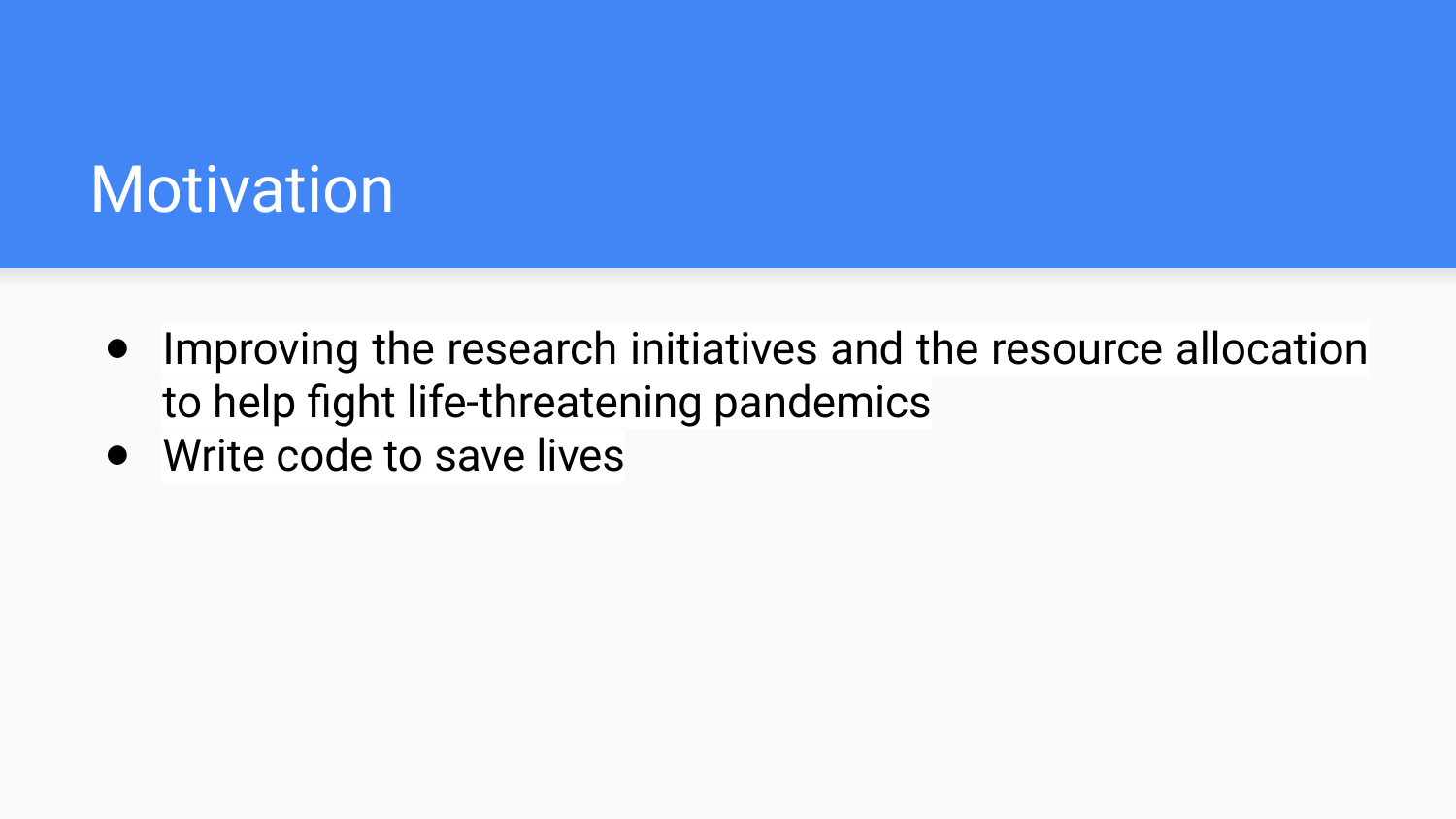

# Motivation
Improving the research initiatives and the resource allocation to help fight life-threatening pandemics
Write code to save lives